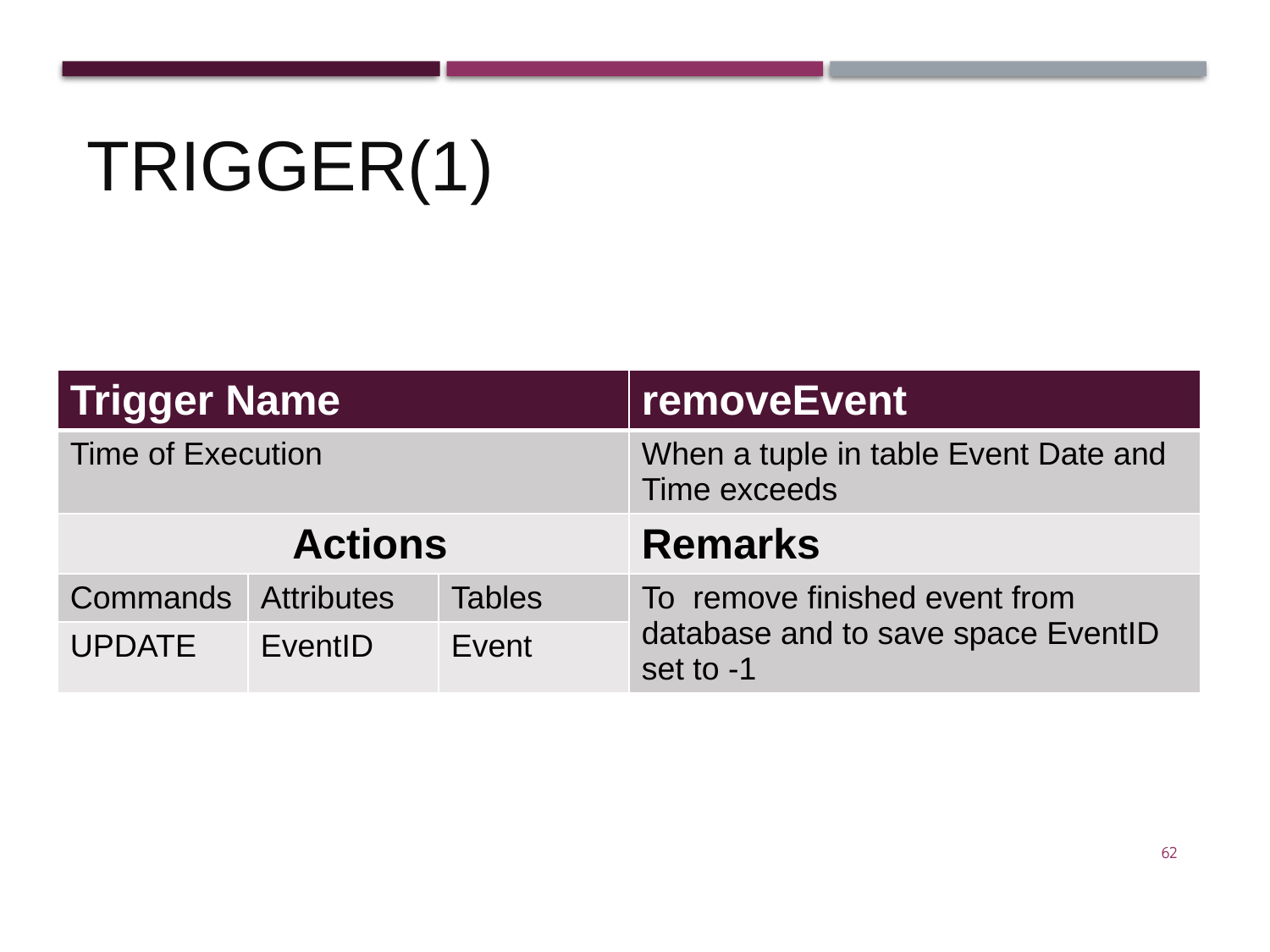

Trigger(1)
| Trigger Name |  |  | removeEvent |
| --- | --- | --- | --- |
| Time of Execution |  |  | When a tuple in table Event Date and Time exceeds |
| Actions |  |  | Remarks |
| Commands | Attributes | Tables | To remove finished event from database and to save space EventID set to -1 |
| UPDATE | EventID | Event |  |
62